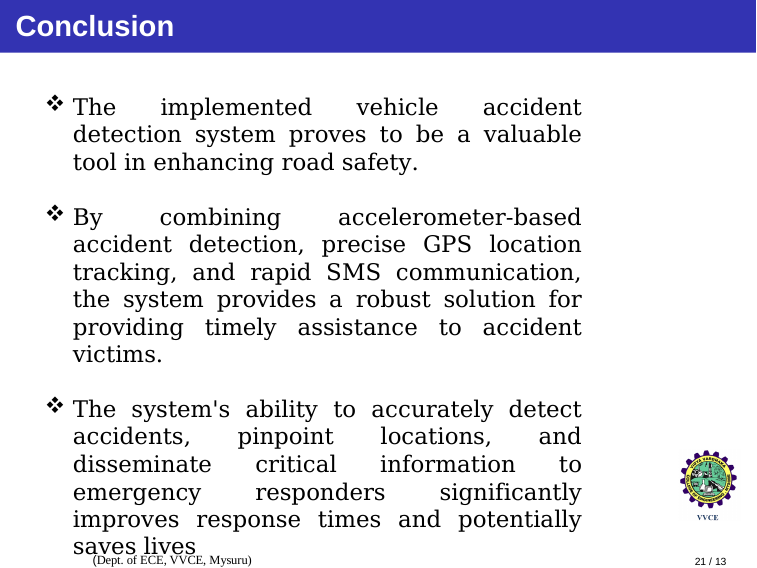

# Conclusion

The implemented vehicle accident detection system proves to be a valuable tool in enhancing road safety.

By combining accelerometer-based accident detection, precise GPS location tracking, and rapid SMS communication, the system provides a robust solution for providing timely assistance to accident victims.

The system's ability to accurately detect accidents, pinpoint locations, and disseminate critical information to emergency responders significantly improves response times and potentially saves lives
(Dept. of ECE, VVCE, Mysuru)
April 26, 2017
21 / 14
(Dept. of ECE, VVCE, Mysuru)
21 / 13